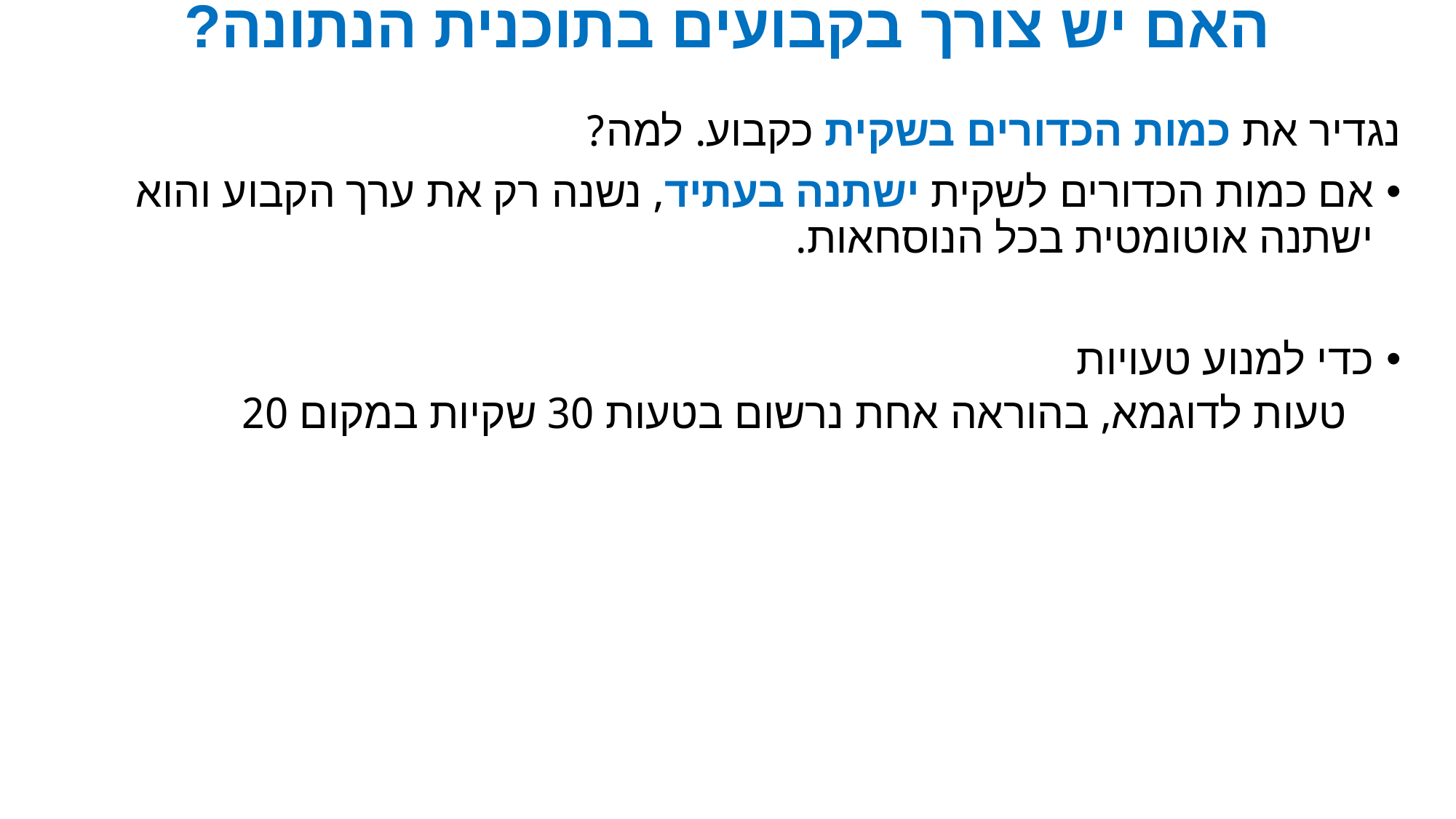

# האם יש צורך בקבועים בתוכנית הנתונה?
נגדיר את כמות הכדורים בשקית כקבוע. למה?
אם כמות הכדורים לשקית ישתנה בעתיד, נשנה רק את ערך הקבוע והוא ישתנה אוטומטית בכל הנוסחאות.

כדי למנוע טעויות
טעות לדוגמא, בהוראה אחת נרשום בטעות 30 שקיות במקום 20